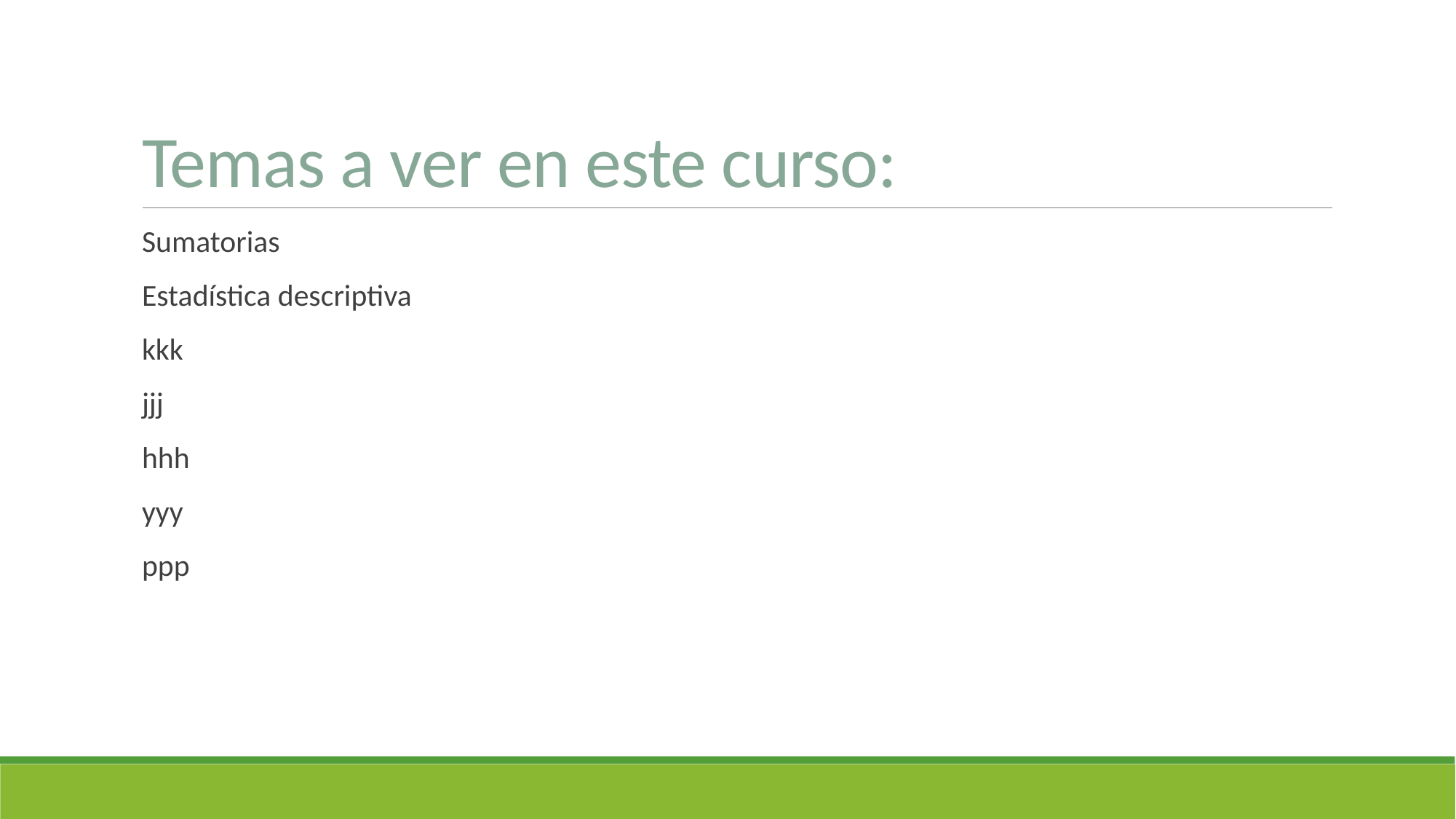

# Temas a ver en este curso:
Sumatorias
Estadística descriptiva
kkk
jjj
hhh
yyy
ppp